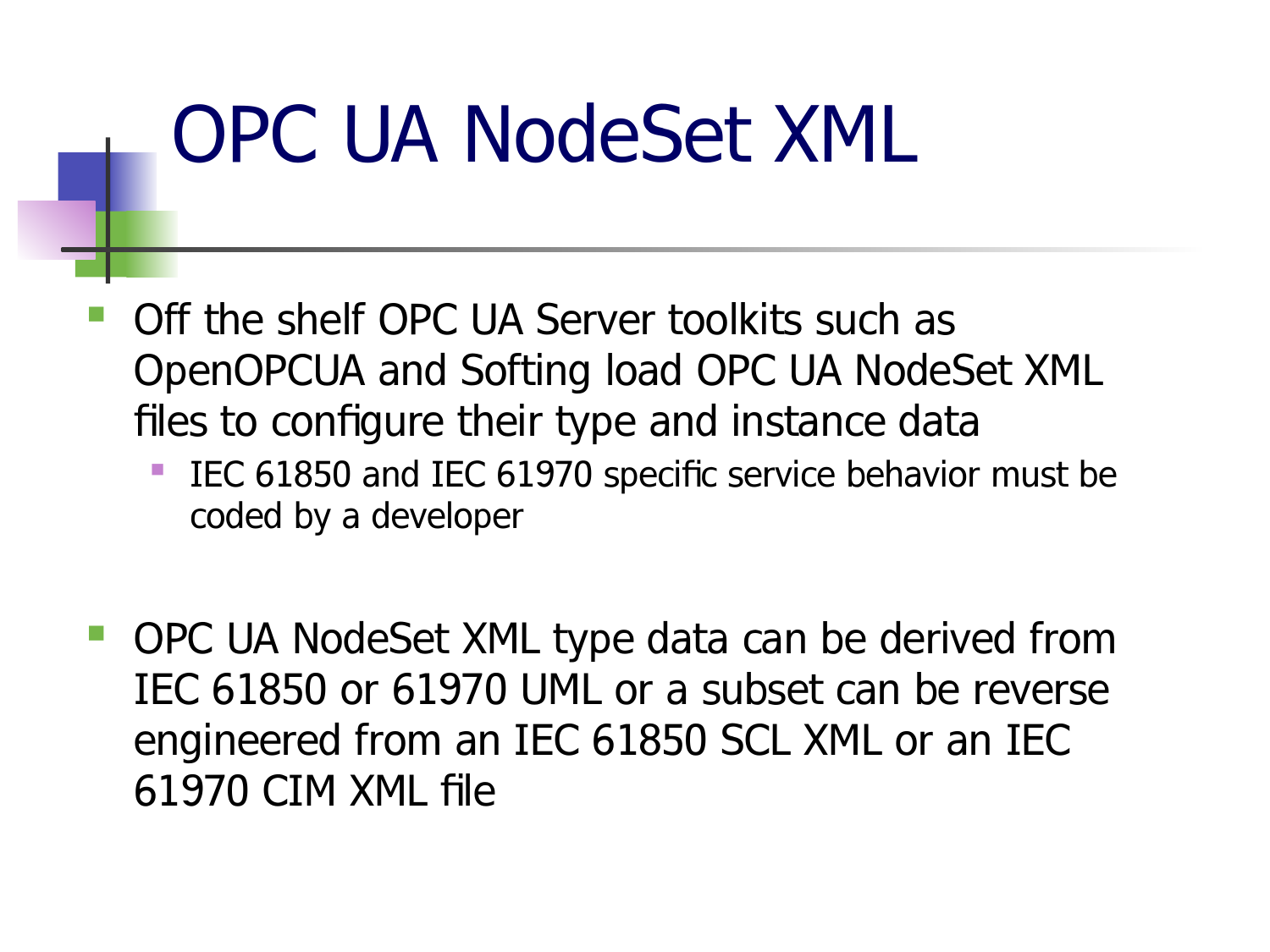

# OPC UA NodeSet XML
Off the shelf OPC UA Server toolkits such as OpenOPCUA and Softing load OPC UA NodeSet XML files to configure their type and instance data
IEC 61850 and IEC 61970 specific service behavior must be coded by a developer

OPC UA NodeSet XML type data can be derived from IEC 61850 or 61970 UML or a subset can be reverse engineered from an IEC 61850 SCL XML or an IEC 61970 CIM XML file